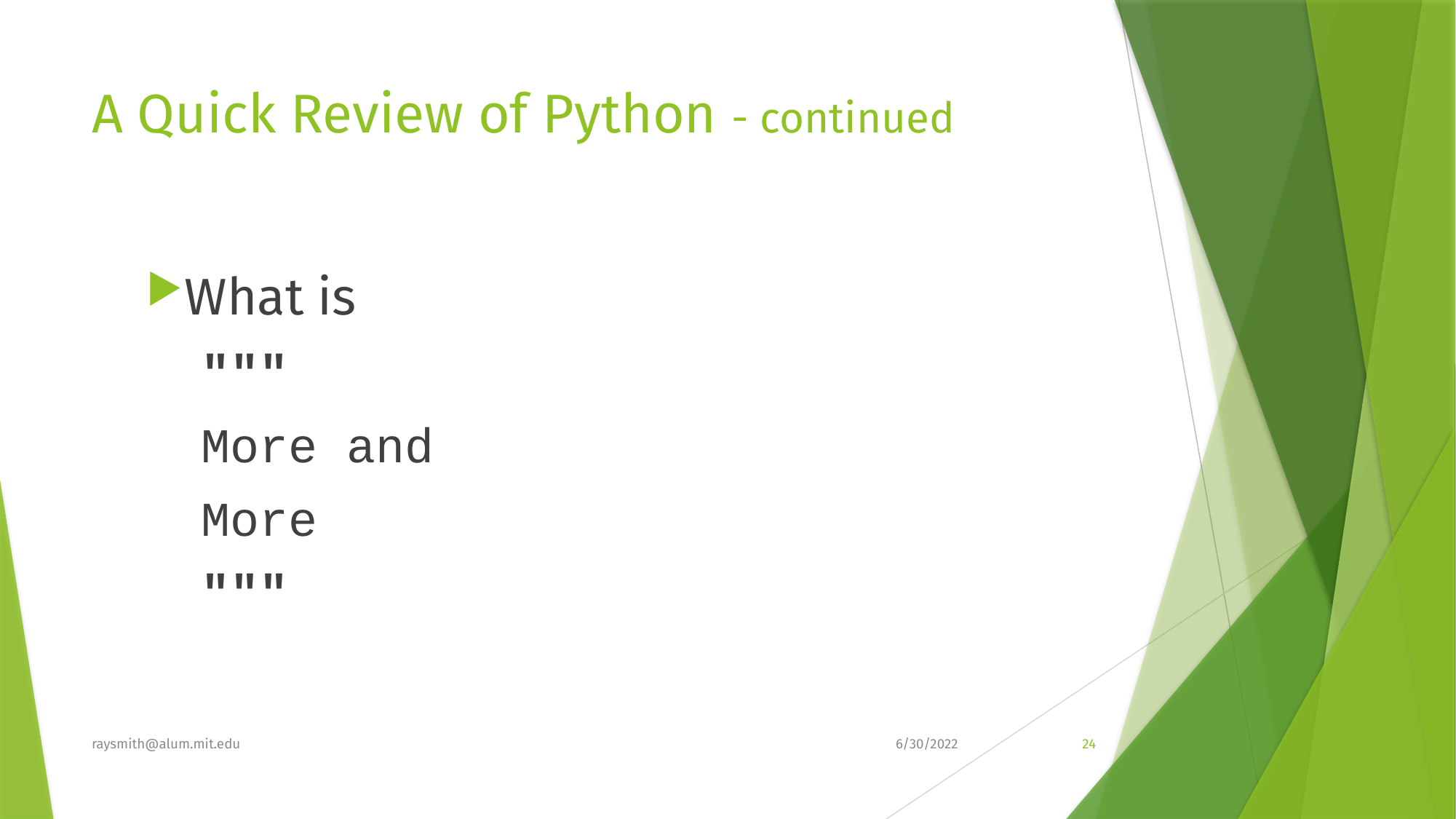

# A Quick Review of Python - continued
What is
"""
More and
More
"""
raysmith@alum.mit.edu
6/30/2022
24